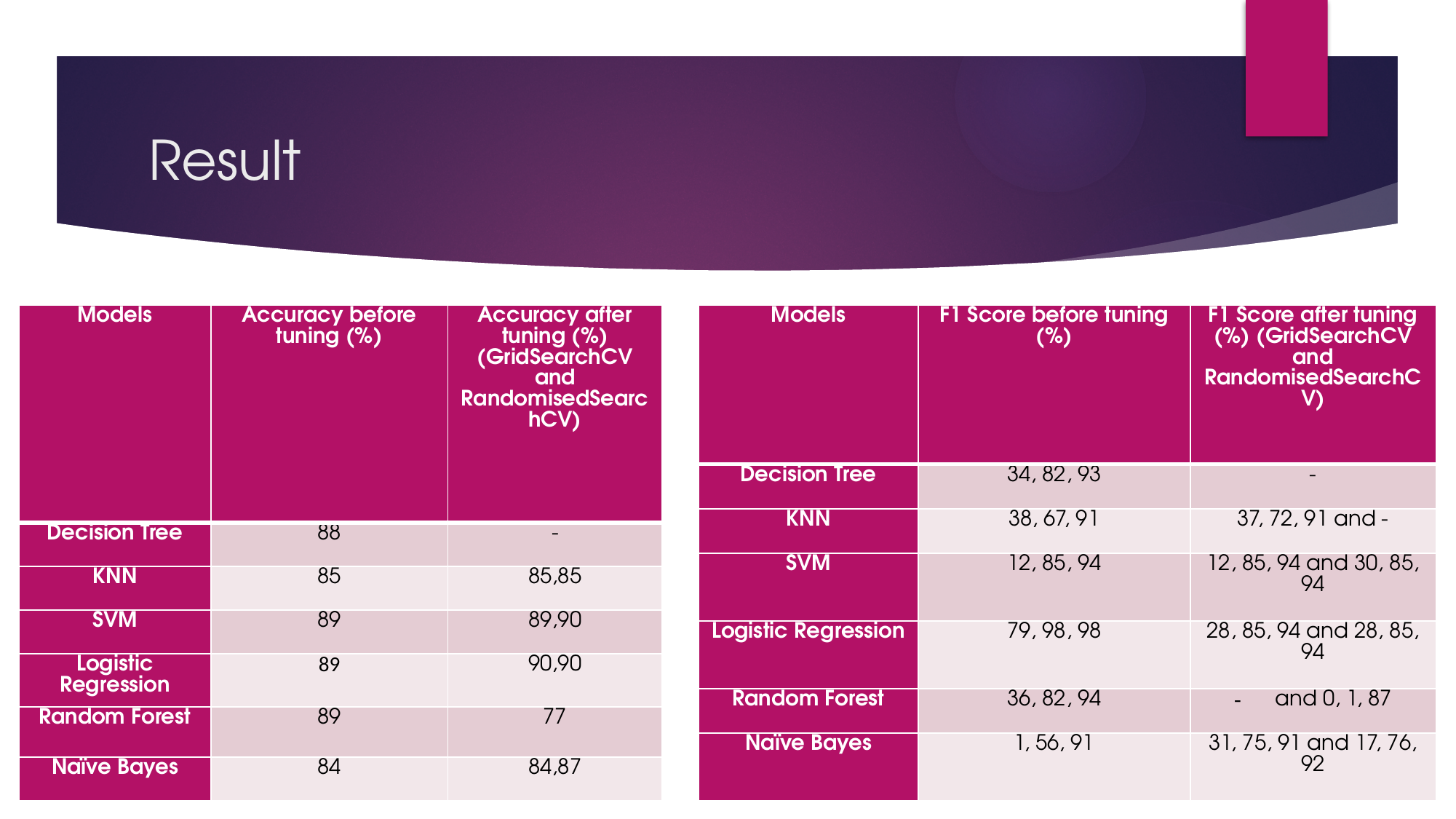

# Result
| Models | F1 Score before tuning (%) | F1 Score after tuning (%) (GridSearchCV and RandomisedSearchCV) |
| --- | --- | --- |
| Decision Tree | 34, 82, 93 | - |
| KNN | 38, 67, 91 | 37, 72, 91 and - |
| SVM | 12, 85, 94 | 12, 85, 94 and 30, 85, 94 |
| Logistic Regression | 79, 98, 98 | 28, 85, 94 and 28, 85, 94 |
| Random Forest | 36, 82, 94 | and 0, 1, 87 |
| Naïve Bayes | 1, 56, 91 | 31, 75, 91 and 17, 76, 92 |
| Models | Accuracy before tuning (%) | Accuracy after tuning (%) (GridSearchCV and RandomisedSearchCV) |
| --- | --- | --- |
| Decision Tree | 88 | - |
| KNN | 85 | 85,85 |
| SVM | 89 | 89,90 |
| Logistic Regression | 89 | 90,90 |
| Random Forest | 89 | 77 |
| Naïve Bayes | 84 | 84,87 |